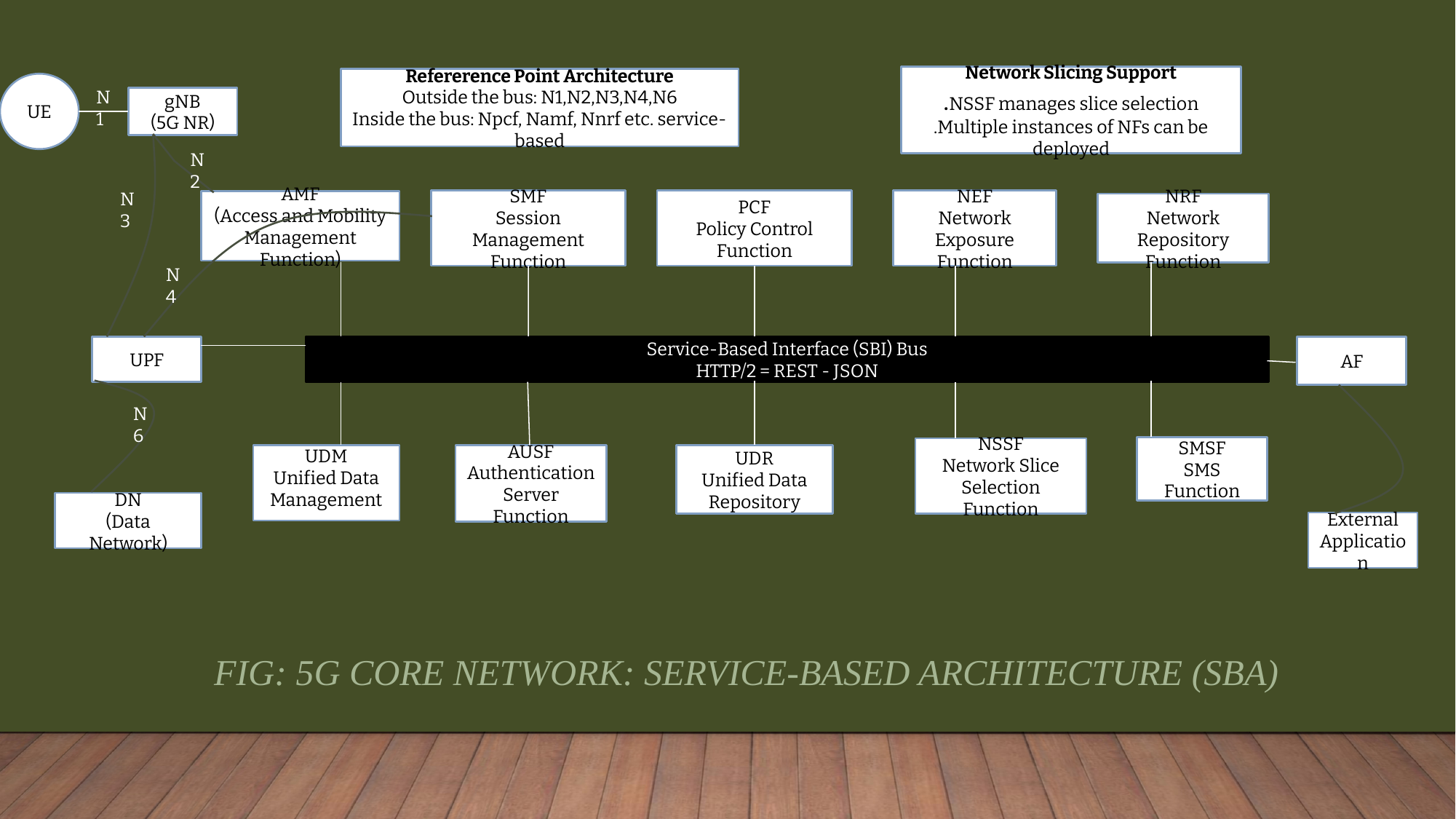

Network Slicing Support
.NSSF manages slice selection
.Multiple instances of NFs can be deployed
Refererence Point Architecture
Outside the bus: N1,N2,N3,N4,N6
Inside the bus: Npcf, Namf, Nnrf etc. service-based
UE
N1
gNB
(5G NR)

N2
N3
NEF
Network Exposure Function
SMF
Session Management Function
PCF
Policy Control Function
AMF
(Access and Mobility Management Function)
NRF
Network Repository Function

N4
UPF
AF
Service-Based Interface (SBI) Bus
HTTP/2 = REST - JSON

N6
SMSF
SMS Function
NSSF
Network Slice Selection Function

UDM
Unified Data Management

AUSF
Authentication Server Function
UDR
Unified Data Repository
DN
(Data Network)
External
Application
# Fig: 5G Core Network: Service-Based Architecture (SBA)